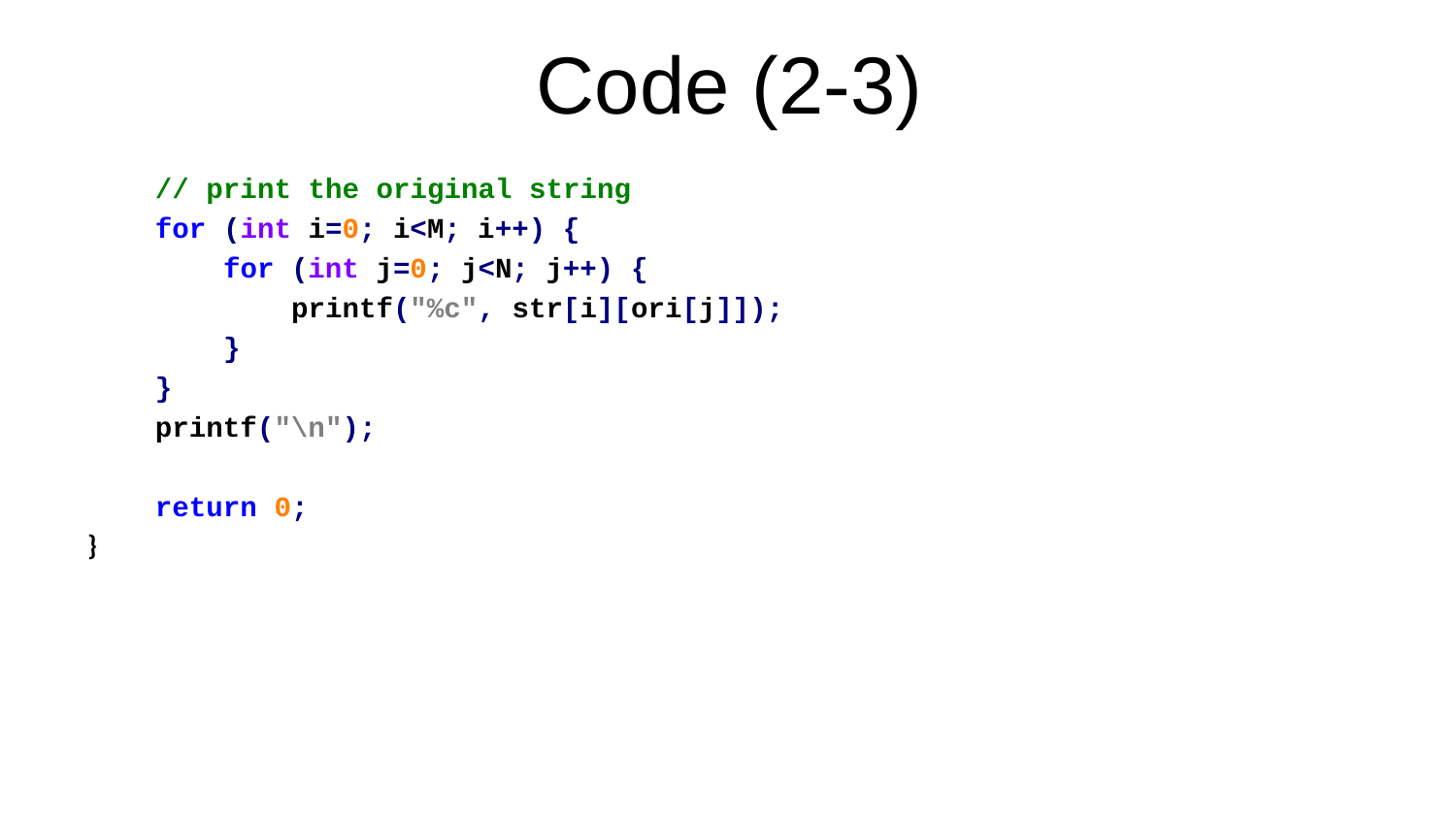

# Code (2-3)
    // print the original string
    for (int i=0; i<M; i++) {
        for (int j=0; j<N; j++) {
            printf("%c", str[i][ori[j]]);
        }
    }
    printf("\n");

    return 0;
}